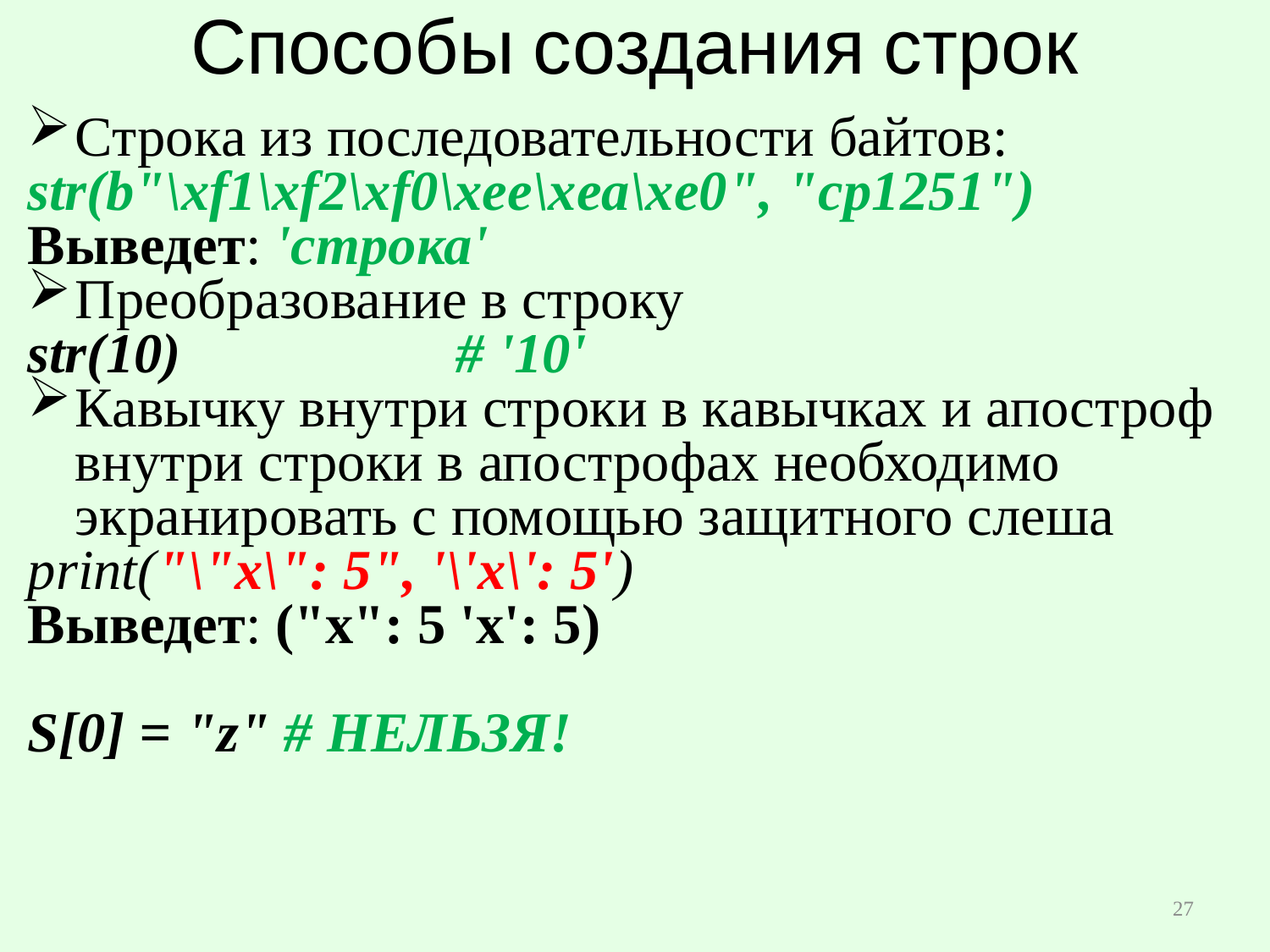

# Способы создания строк
Строка из последовательности байтов:
str(b"\xf1\xf2\xf0\xee\xea\xe0", "cp1251")
Выведет: 'строка'
Преобразование в строку
str(10) 			# '10'
Кавычку внутри строки в кавычках и апостроф внутри строки в апострофах необходимо экранировать с помощью защитного слеша
print("\"х\": 5", '\'х\': 5')
Выведет: ("х": 5 'х': 5)

S[0] = "z" # НЕЛЬЗЯ!
27